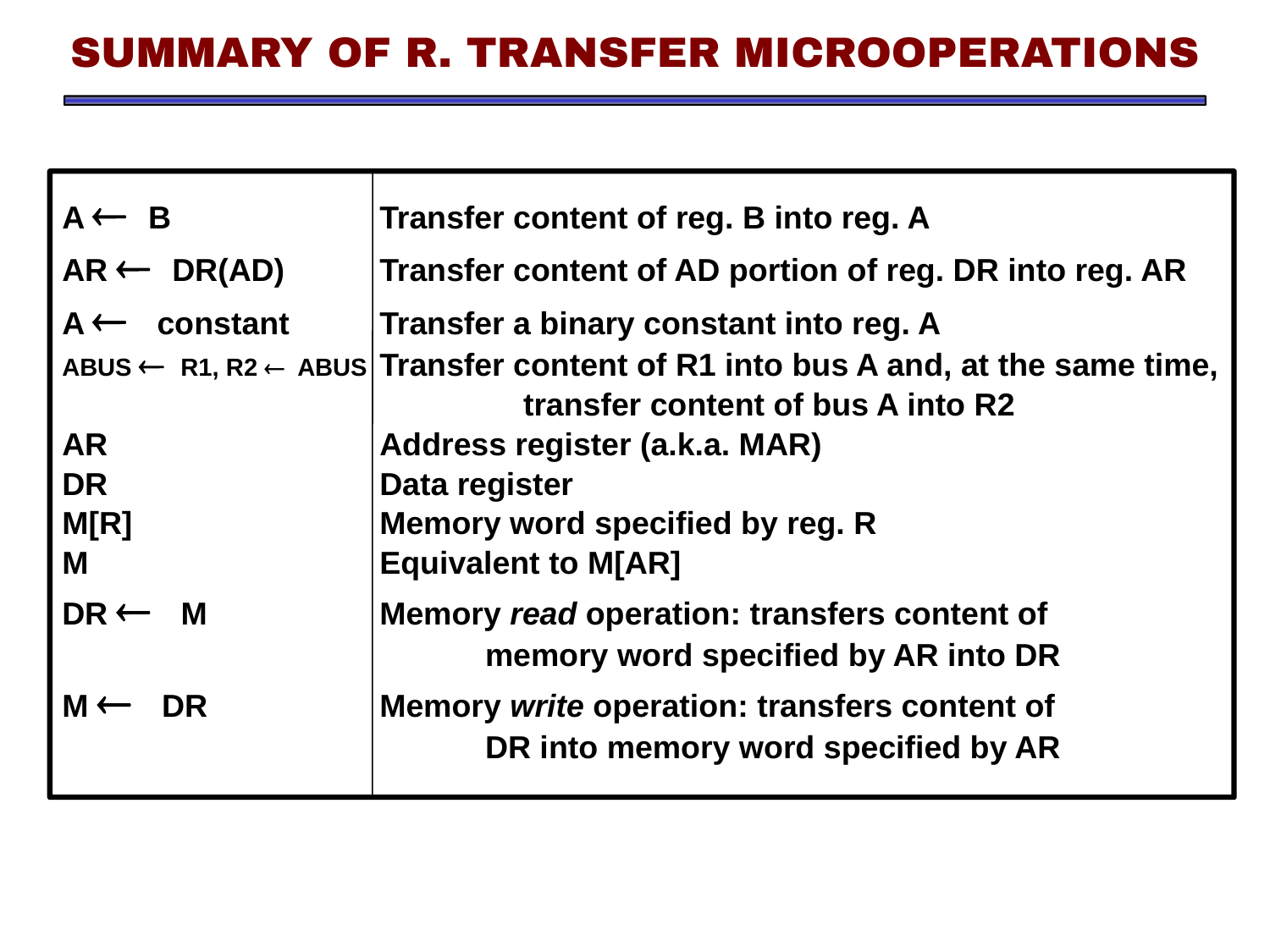

# SUMMARY OF R. TRANSFER MICROOPERATIONS

A ← B	       	Transfer content of reg. B into reg. A
AR ← DR(AD)	Transfer content of AD portion of reg. DR into reg. AR
A ←  constant	Transfer a binary constant into reg. A
ABUS ← R1, R2 ← ABUS	Transfer content of R1 into bus A and, at the same time,
	                                        transfer content of bus A into R2
AR		         	Address register (a.k.a. MAR)
DR		         	Data register
M[R]	                     	Memory word specified by reg. R
M	                      	Equivalent to M[AR]
DR ←  M	     	Memory read operation: transfers content of
                                     	memory word specified by AR into DR
M ←  DR	    	Memory write operation: transfers content of
                                      	DR into memory word specified by AR